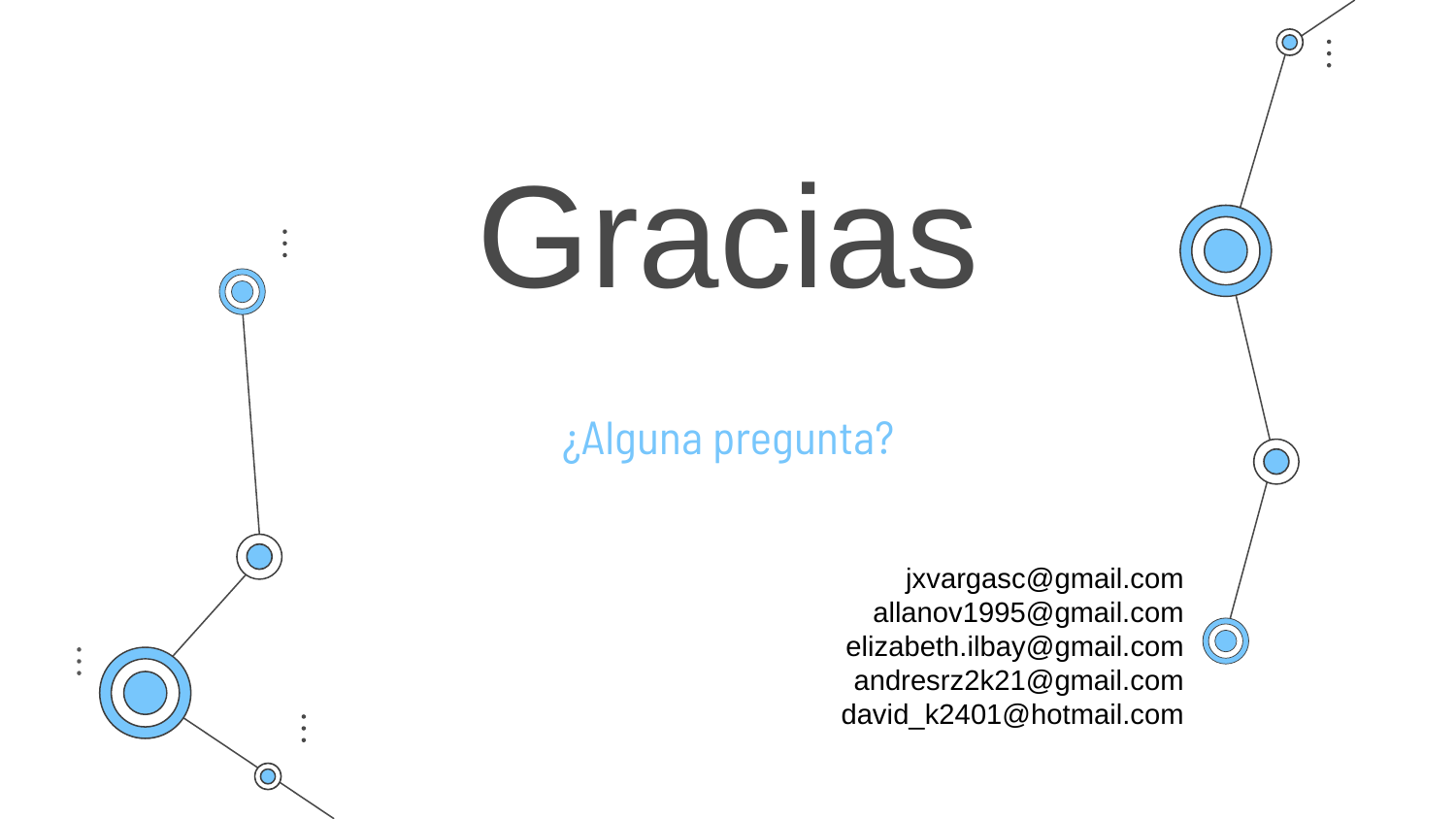

# Gracias
¿Alguna pregunta?

jxvargasc@gmail.com
allanov1995@gmail.com
elizabeth.ilbay@gmail.com
andresrz2k21@gmail.com
david_k2401@hotmail.com